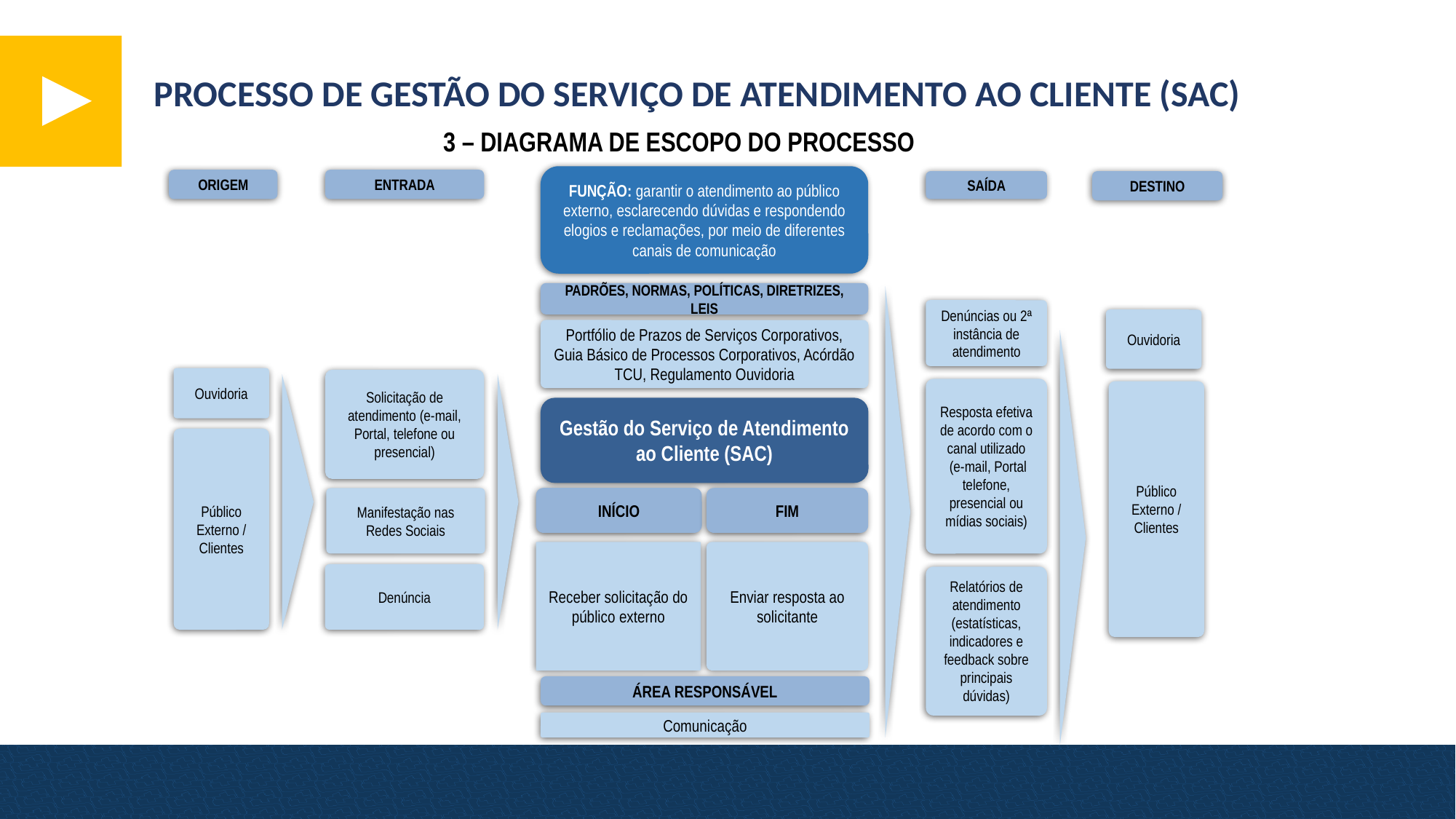

PROCESSO DE GESTÃO DO SERVIÇO DE ATENDIMENTO AO CLIENTE (SAC)
		     3 – Diagrama de Escopo do Processo
FUNÇÃO: garantir o atendimento ao público externo, esclarecendo dúvidas e respondendo elogios e reclamações, por meio de diferentes canais de comunicação
ORIGEM
ENTRADA
SAÍDA
DESTINO
PADRÕES, NORMAS, POLÍTICAS, DIRETRIZES, LEIS
Denúncias ou 2ª instância de atendimento
Ouvidoria
Portfólio de Prazos de Serviços Corporativos, Guia Básico de Processos Corporativos, Acórdão TCU, Regulamento Ouvidoria
Ouvidoria
Solicitação de atendimento (e-mail, Portal, telefone ou presencial)
Resposta efetiva de acordo com o canal utilizado
 (e-mail, Portal telefone, presencial ou mídias sociais)
Público Externo / Clientes
Gestão do Serviço de Atendimento ao Cliente (SAC)
Público Externo / Clientes

INÍCIO
FIM
Manifestação nas Redes Sociais

Enviar resposta ao solicitante
Receber solicitação do público externo
Denúncia
Relatórios de atendimento (estatísticas, indicadores e feedback sobre principais dúvidas)
ÁREA RESPONSÁVEL
Comunicação